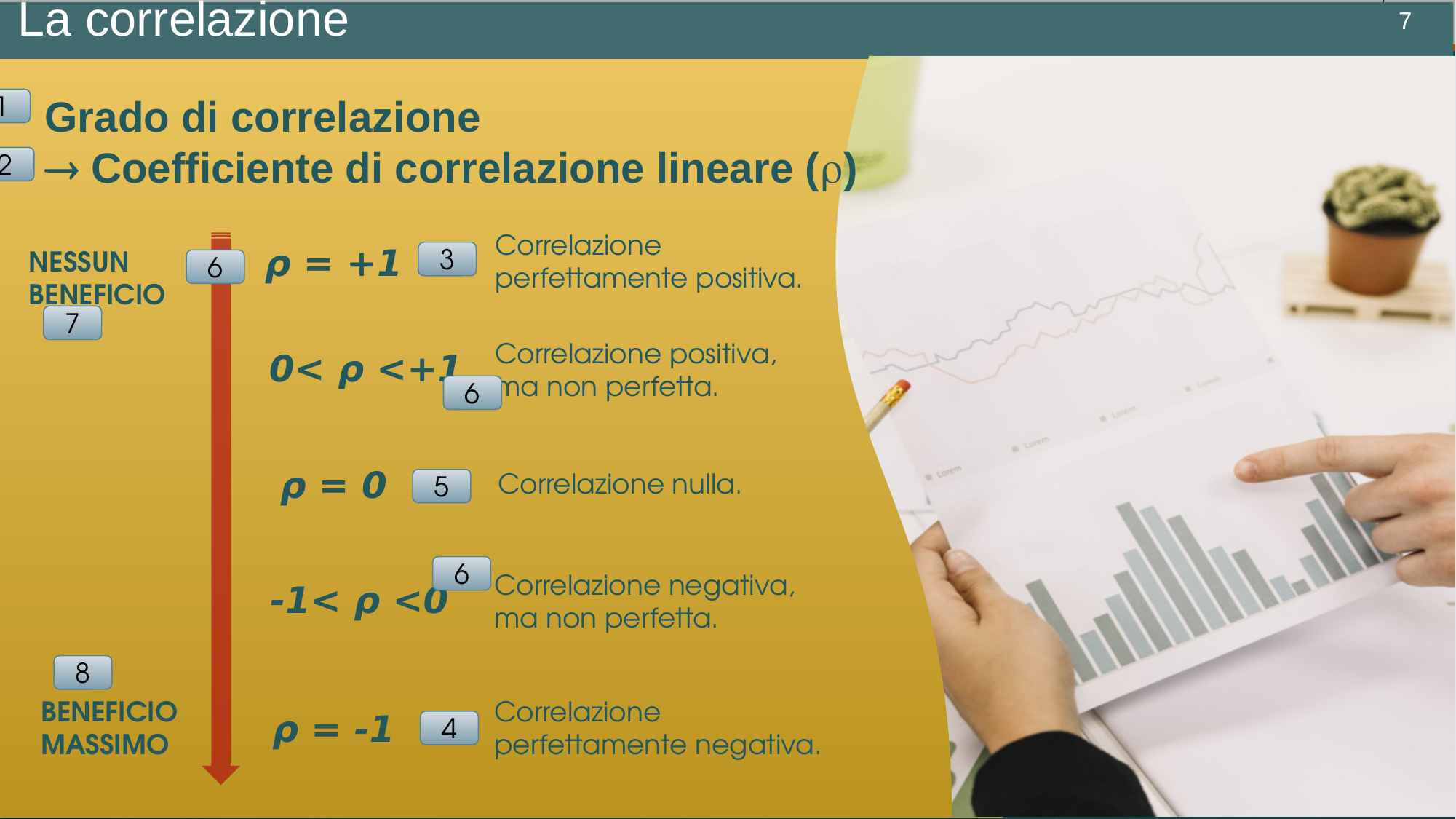

Note sviluppo
In sincro con audio 6 compare la freccia e i due valori intermedi.

Immagine
https://www.freepik.com/free-photo/group-of-businesspeople-hand-analyzing-graph-at-workplace_2518190.htm#term=chart&page=4&position=25
7
La correlazione

Grado di correlazione
→ Coefficiente di correlazione lineare (ρ)

1

2
Correlazione perfettamente positiva.
ρ = +1
NESSUN BENEFICIO
3
6
7
Correlazione positiva, ma non perfetta.
0< ρ <+1
6
1
ρ = 0
Correlazione nulla.

5

6
Correlazione negativa, ma non perfetta.
-1< ρ <0
8
BENEFICIO MASSIMO
Correlazione perfettamente negativa.
ρ = -1
4